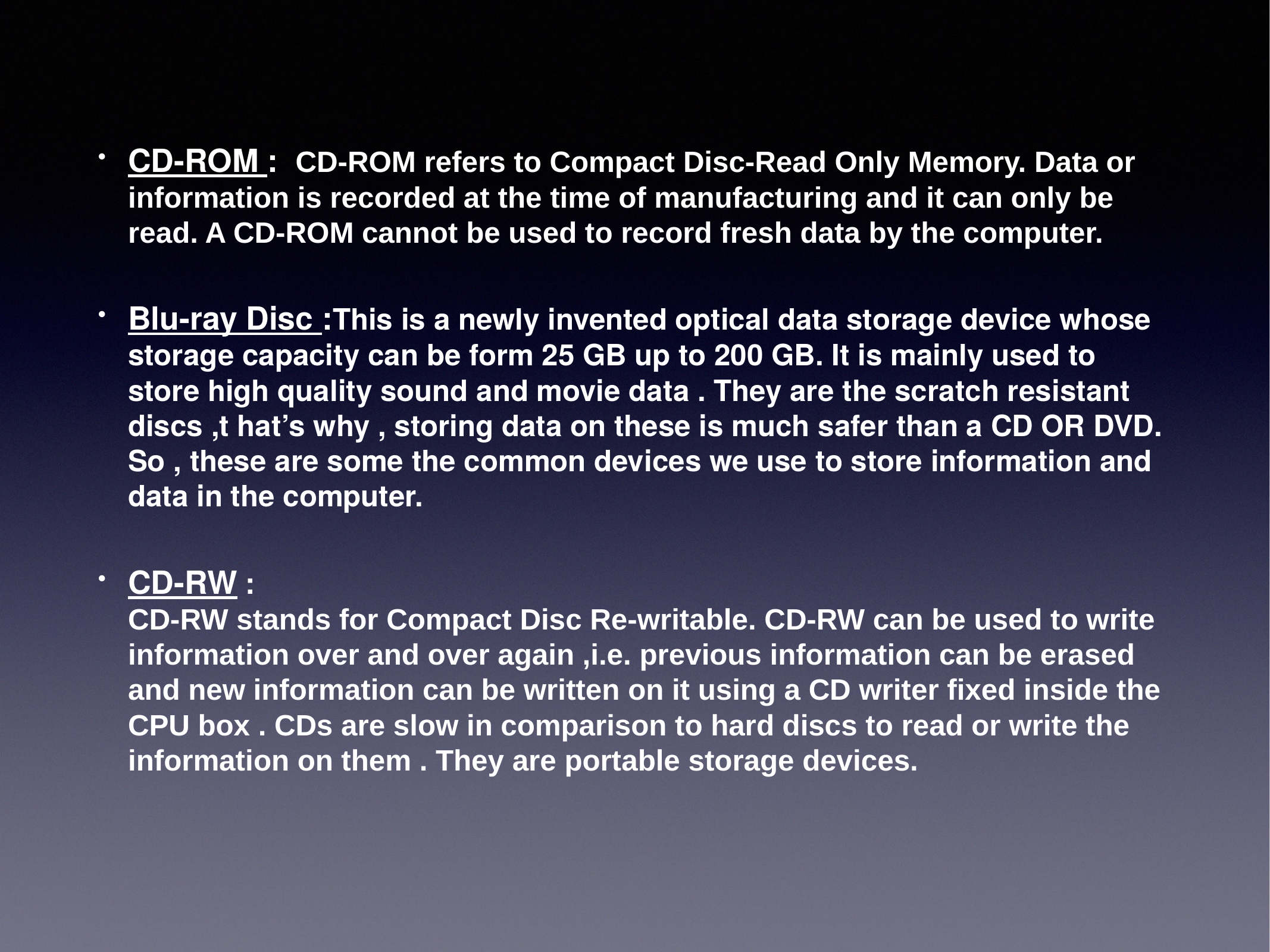

CD-ROM :  CD-ROM refers to Compact Disc-Read Only Memory. Data or information is recorded at the time of manufacturing and it can only be read. A CD-ROM cannot be used to record fresh data by the computer.
Blu-ray Disc :This is a newly invented optical data storage device whose storage capacity can be form 25 GB up to 200 GB. It is mainly used to store high quality sound and movie data . They are the scratch resistant discs ,t hat’s why , storing data on these is much safer than a CD OR DVD.
So , these are some the common devices we use to store information and data in the computer.
CD-RW :
CD-RW stands for Compact Disc Re-writable. CD-RW can be used to write information over and over again ,i.e. previous information can be erased and new information can be written on it using a CD writer fixed inside the CPU box . CDs are slow in comparison to hard discs to read or write the information on them . They are portable storage devices.